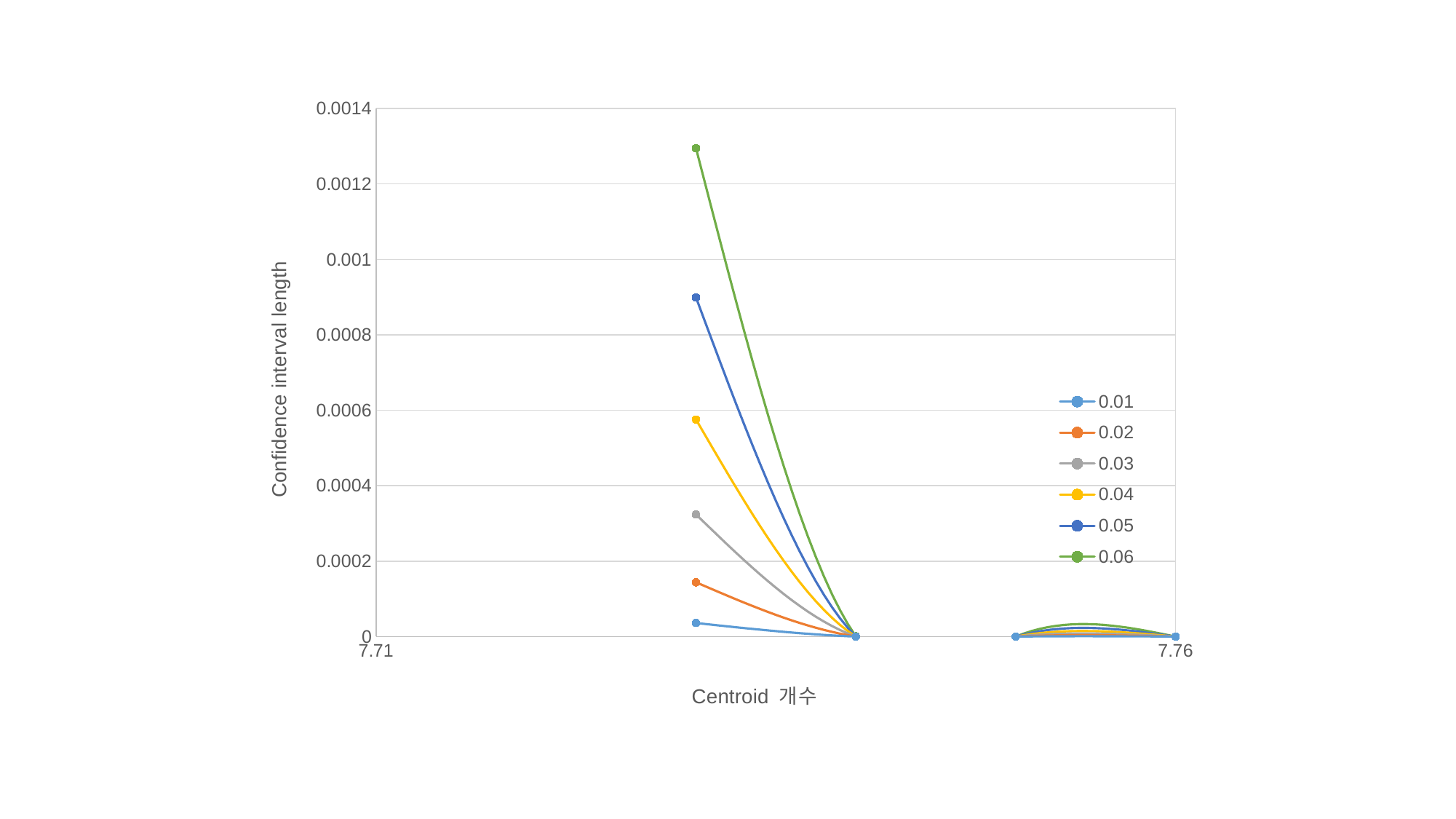

### Chart

| Category | 0.01 | 0.02 | 0.03 | 0.04 | 0.05 | 0.06 |
|---|---|---|---|---|---|---|